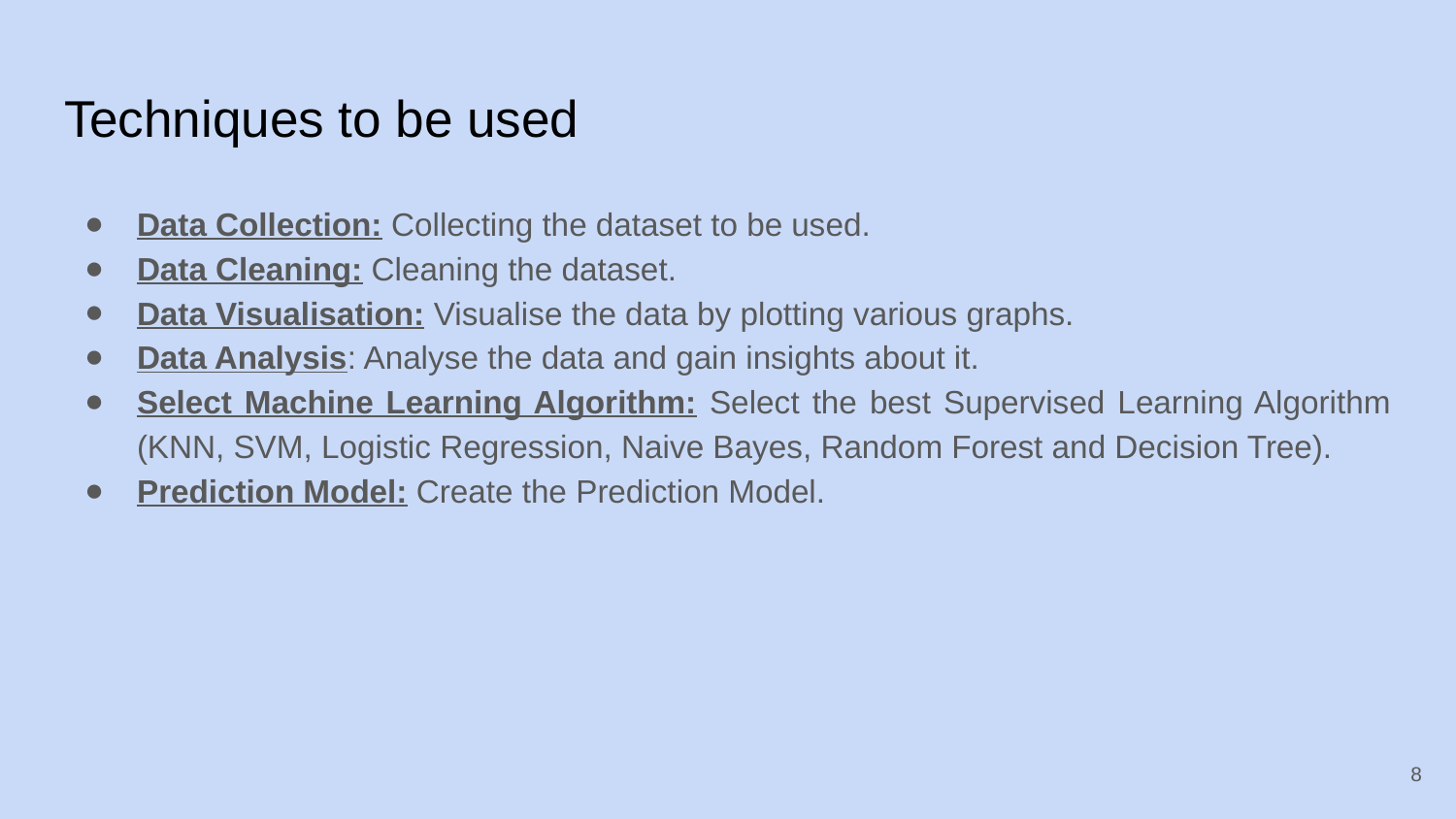

# Techniques to be used
Data Collection: Collecting the dataset to be used.
Data Cleaning: Cleaning the dataset.
Data Visualisation: Visualise the data by plotting various graphs.
Data Analysis: Analyse the data and gain insights about it.
Select Machine Learning Algorithm: Select the best Supervised Learning Algorithm (KNN, SVM, Logistic Regression, Naive Bayes, Random Forest and Decision Tree).
Prediction Model: Create the Prediction Model.
8